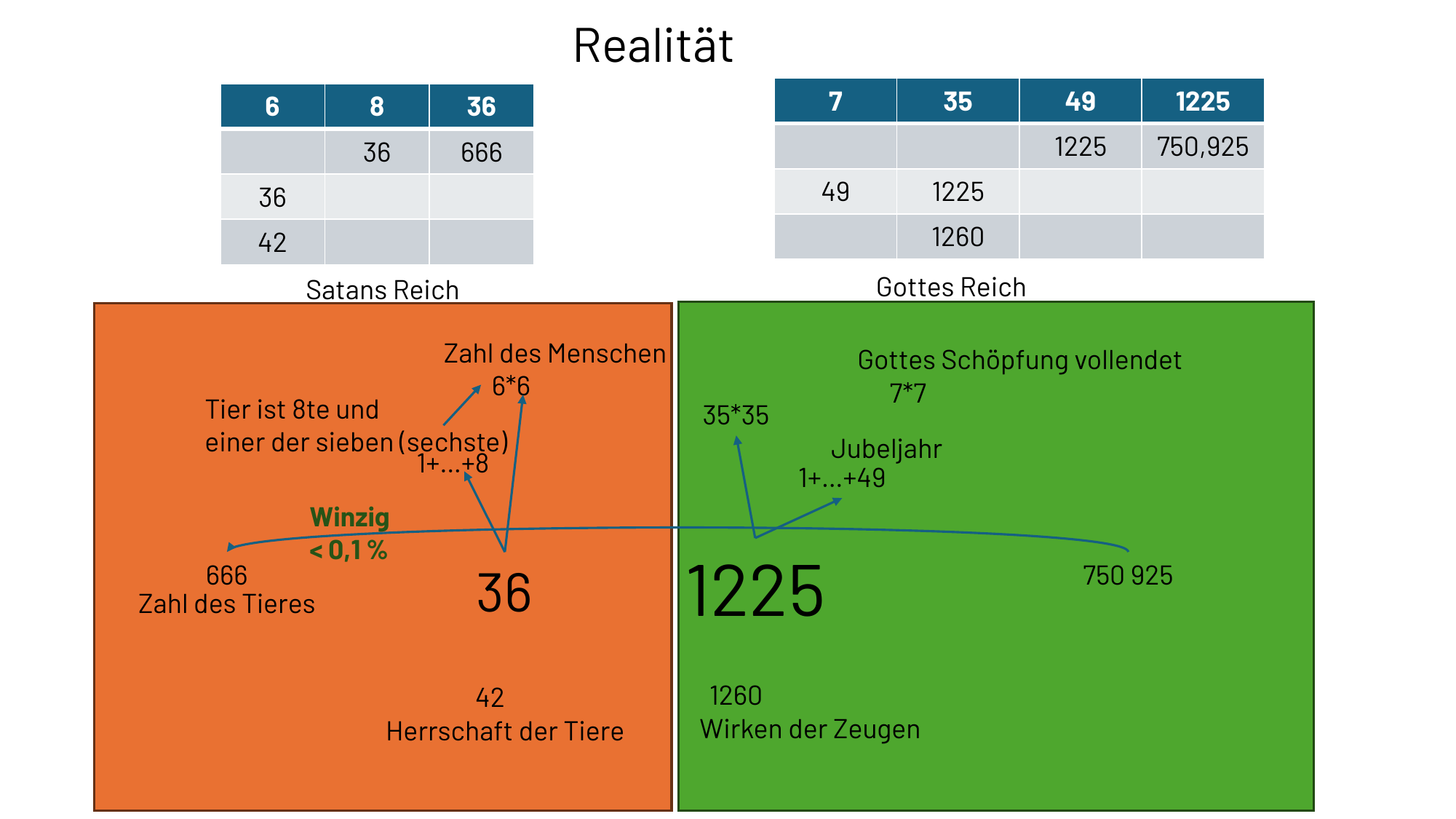

Realität
| 7 | 35 | 49 | 1225 |
| --- | --- | --- | --- |
|  |  | 1225 | 750,925 |
| 49 | 1225 |  |  |
|  | 1260 |  |  |
| 6 | 8 | 36 |
| --- | --- | --- |
|  | 36 | 666 |
| 36 |  |  |
| 42 |  |  |
Gottes Reich
Satans Reich

Zahl des Menschen
Gottes Schöpfung vollendet
6*6
7*7
Tier ist 8te und
einer der sieben (sechste)
35*35
Jubeljahr
1+…+8
1+…+49
Winzig
< 0,1 %
1225
666
36
750 925
Zahl des Tieres
1260
42
Wirken der Zeugen
Herrschaft der Tiere